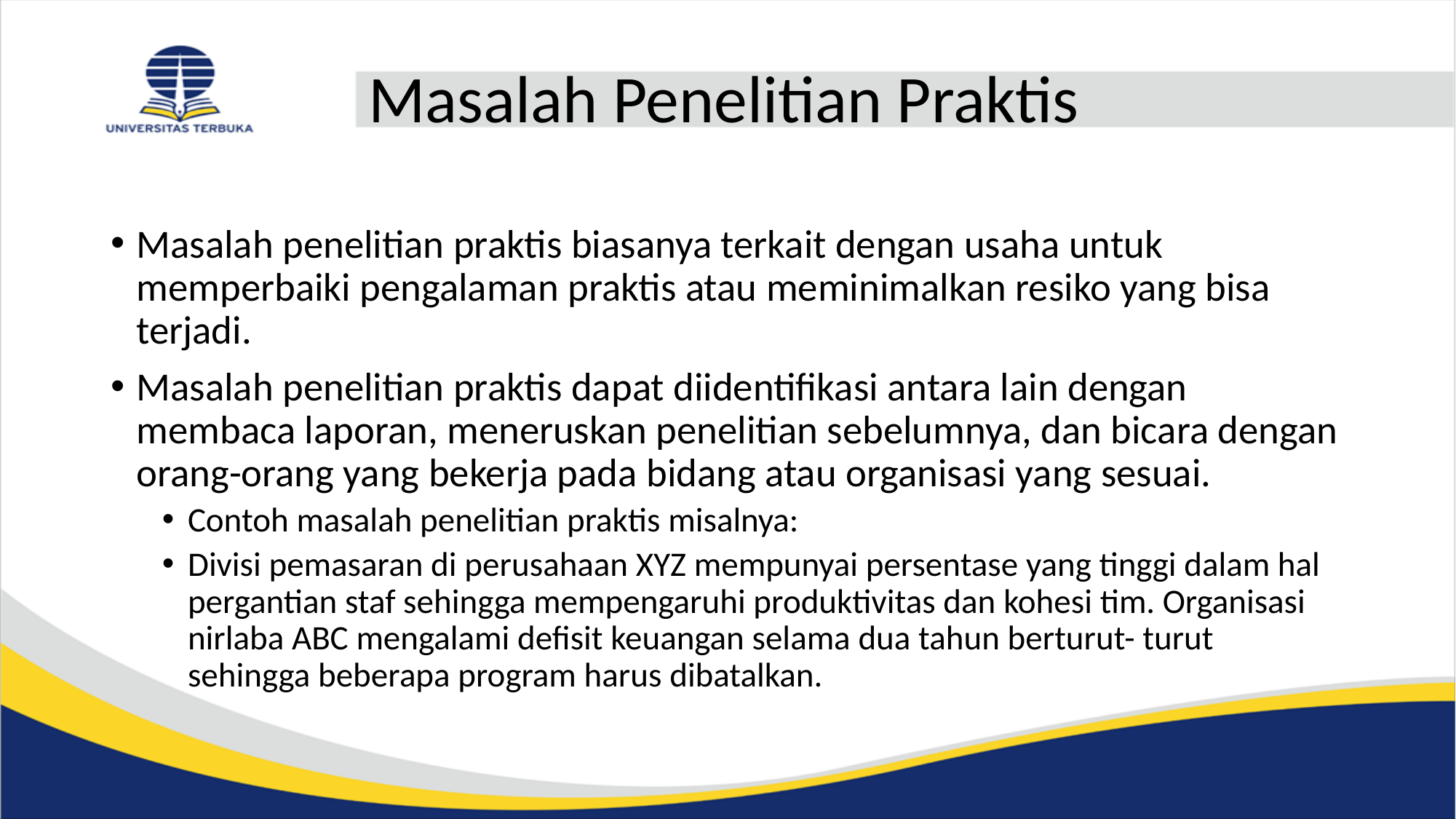

# Masalah Penelitian Praktis

Masalah penelitian praktis biasanya terkait dengan usaha untuk memperbaiki pengalaman praktis atau meminimalkan resiko yang bisa terjadi.
Masalah penelitian praktis dapat diidentifikasi antara lain dengan membaca laporan, meneruskan penelitian sebelumnya, dan bicara dengan orang-orang yang bekerja pada bidang atau organisasi yang sesuai.
Contoh masalah penelitian praktis misalnya:
Divisi pemasaran di perusahaan XYZ mempunyai persentase yang tinggi dalam hal pergantian staf sehingga mempengaruhi produktivitas dan kohesi tim. Organisasi nirlaba ABC mengalami defisit keuangan selama dua tahun berturut- turut sehingga beberapa program harus dibatalkan.